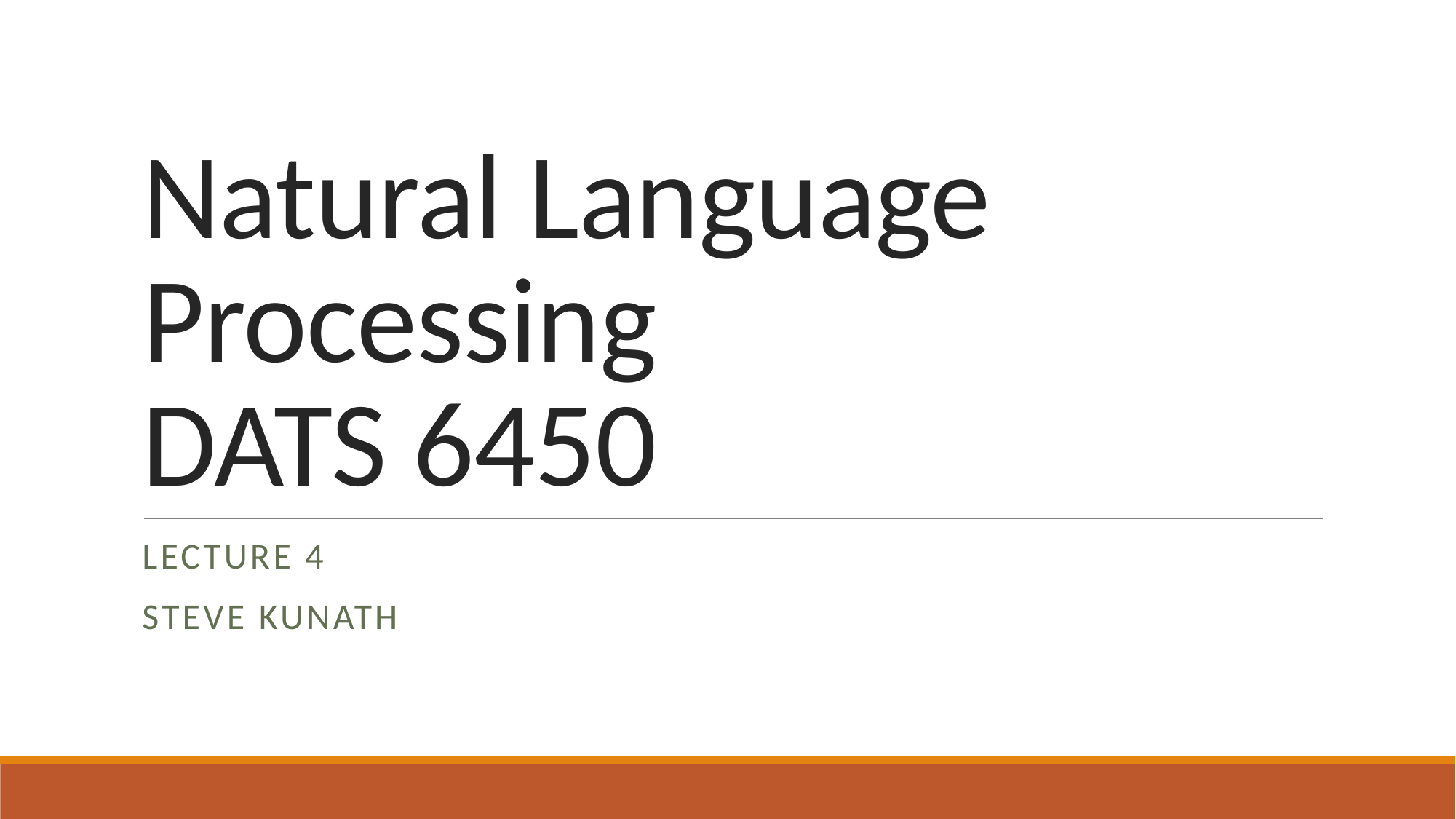

# Natural Language Processing DATS 6450
Lecture 4
Steve Kunath